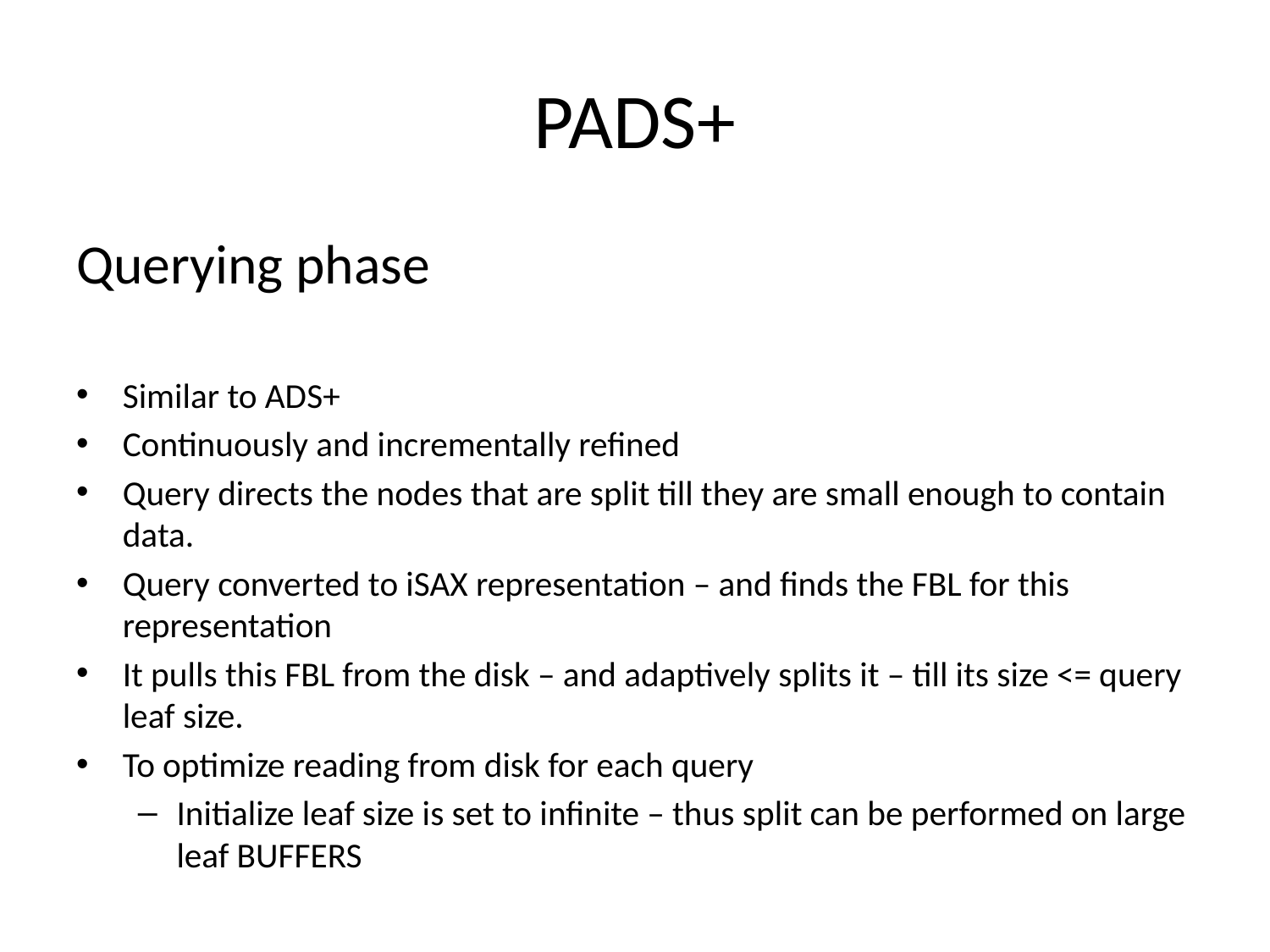

# PADS+
Querying phase

Similar to ADS+
Continuously and incrementally refined
Query directs the nodes that are split till they are small enough to contain data.
Query converted to iSAX representation – and finds the FBL for this representation
It pulls this FBL from the disk – and adaptively splits it – till its size <= query leaf size.
To optimize reading from disk for each query
Initialize leaf size is set to infinite – thus split can be performed on large leaf BUFFERS